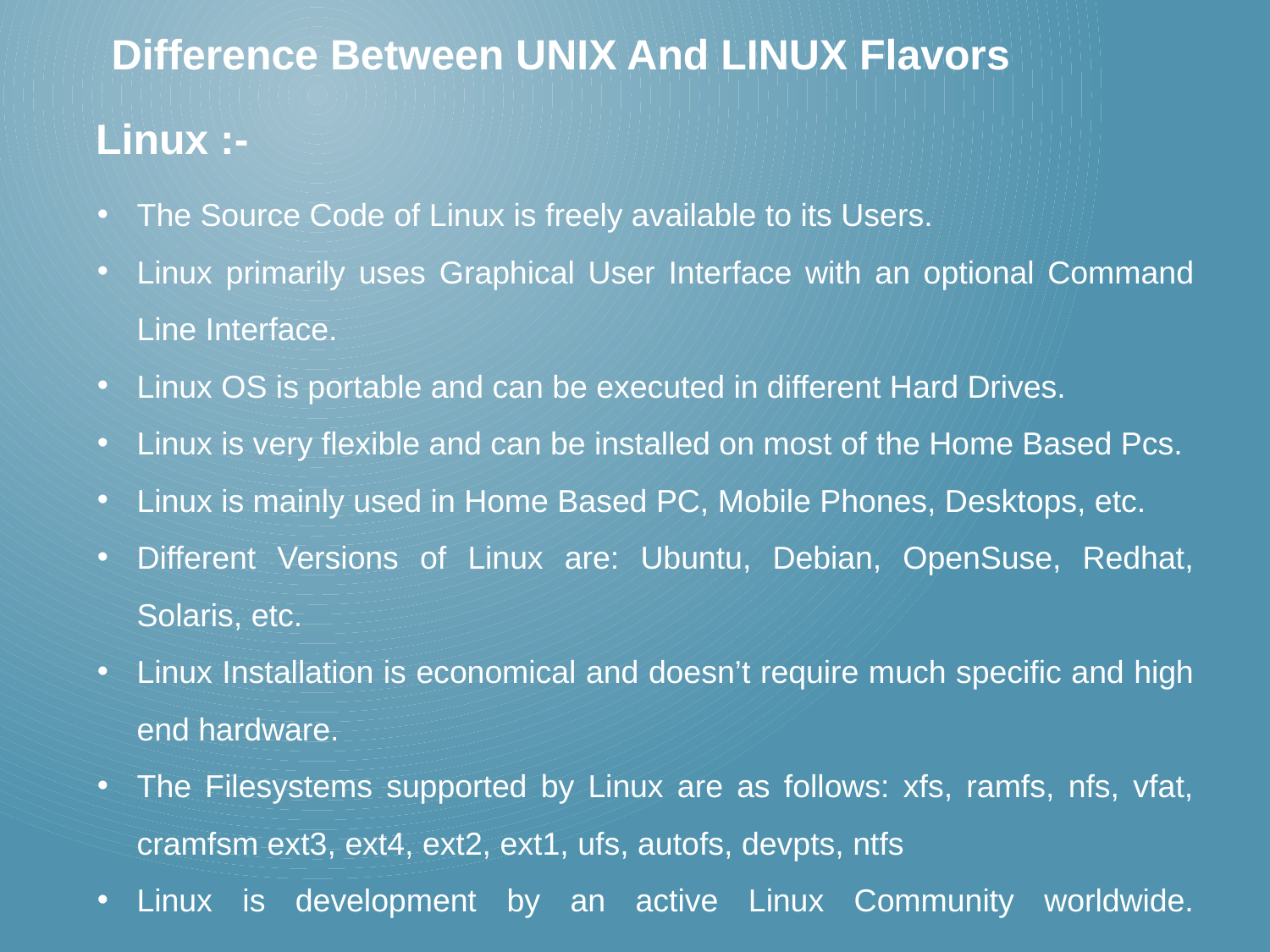

Difference Between UNIX And LINUX Flavors
Linux :-
The Source Code of Linux is freely available to its Users.
Linux primarily uses Graphical User Interface with an optional Command Line Interface.
Linux OS is portable and can be executed in different Hard Drives.
Linux is very flexible and can be installed on most of the Home Based Pcs.
Linux is mainly used in Home Based PC, Mobile Phones, Desktops, etc.
Different Versions of Linux are: Ubuntu, Debian, OpenSuse, Redhat, Solaris, etc.
Linux Installation is economical and doesn’t require much specific and high end hardware.
The Filesystems supported by Linux are as follows: xfs, ramfs, nfs, vfat, cramfsm ext3, ext4, ext2, ext1, ufs, autofs, devpts, ntfs
Linux is development by an active Linux Community worldwide.